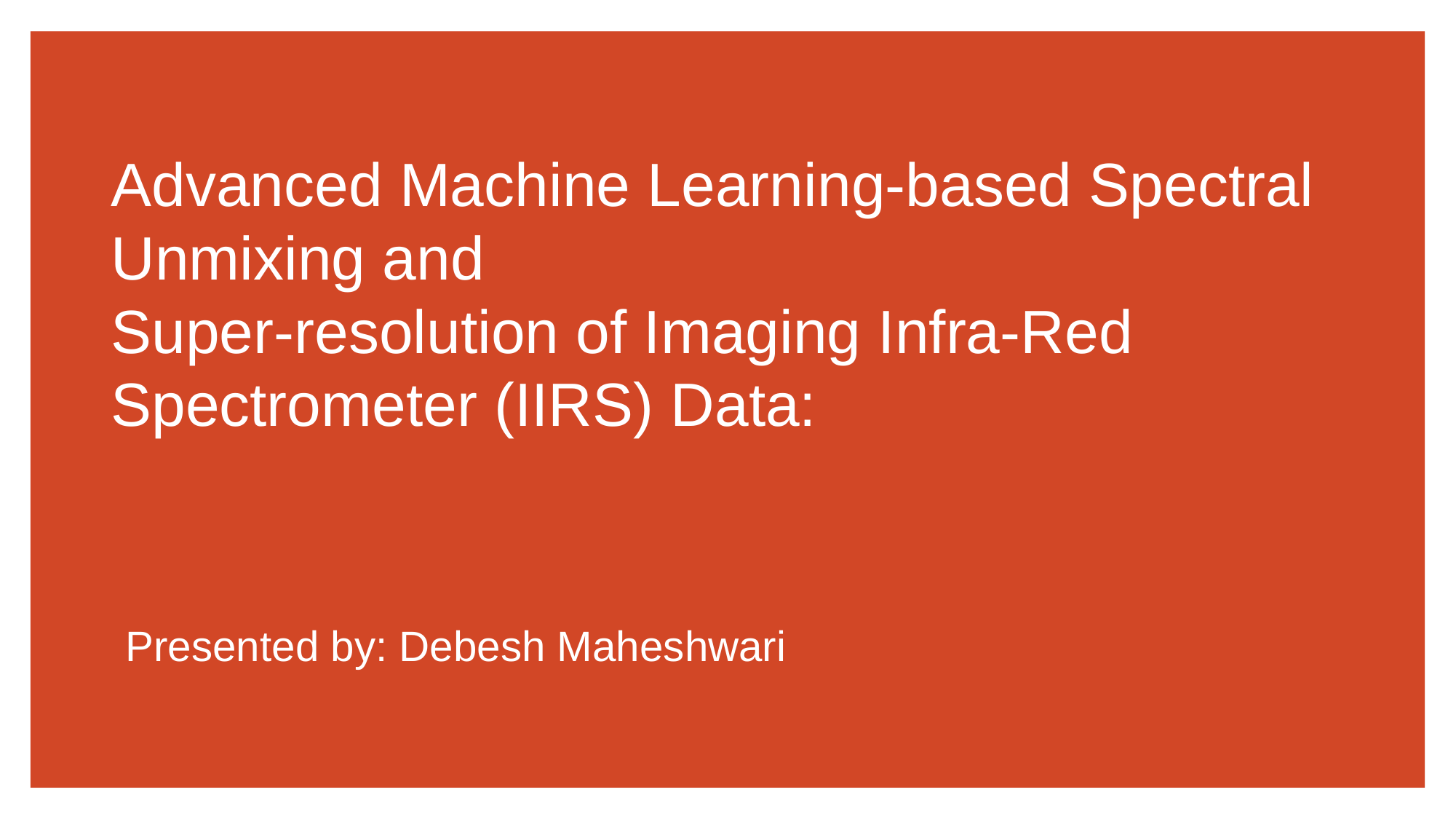

# Advanced Machine Learning-based Spectral Unmixing and Super-resolution of Imaging Infra-Red Spectrometer (IIRS) Data:
Presented by: Debesh Maheshwari